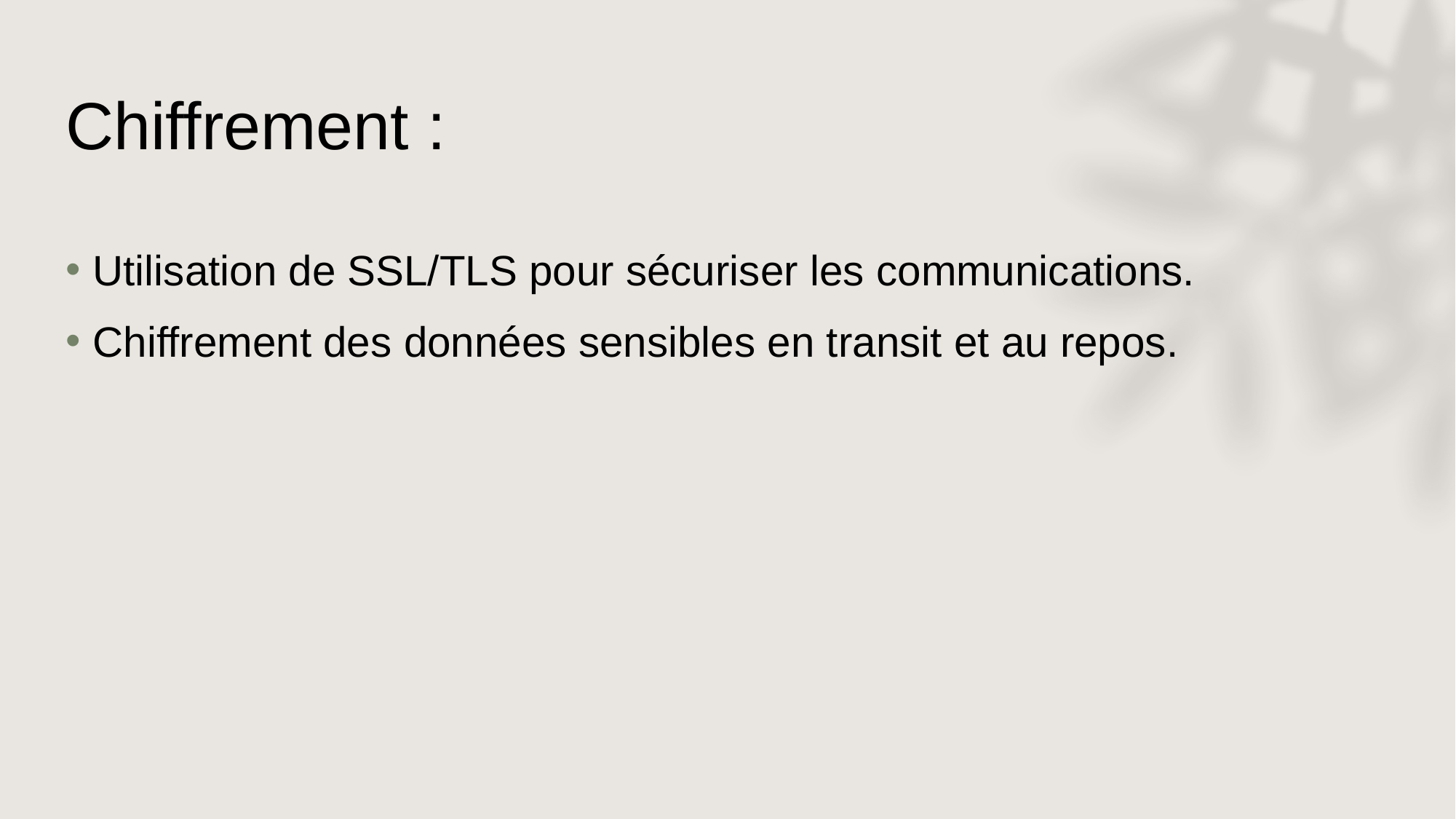

# Chiffrement :
Utilisation de SSL/TLS pour sécuriser les communications.
Chiffrement des données sensibles en transit et au repos.